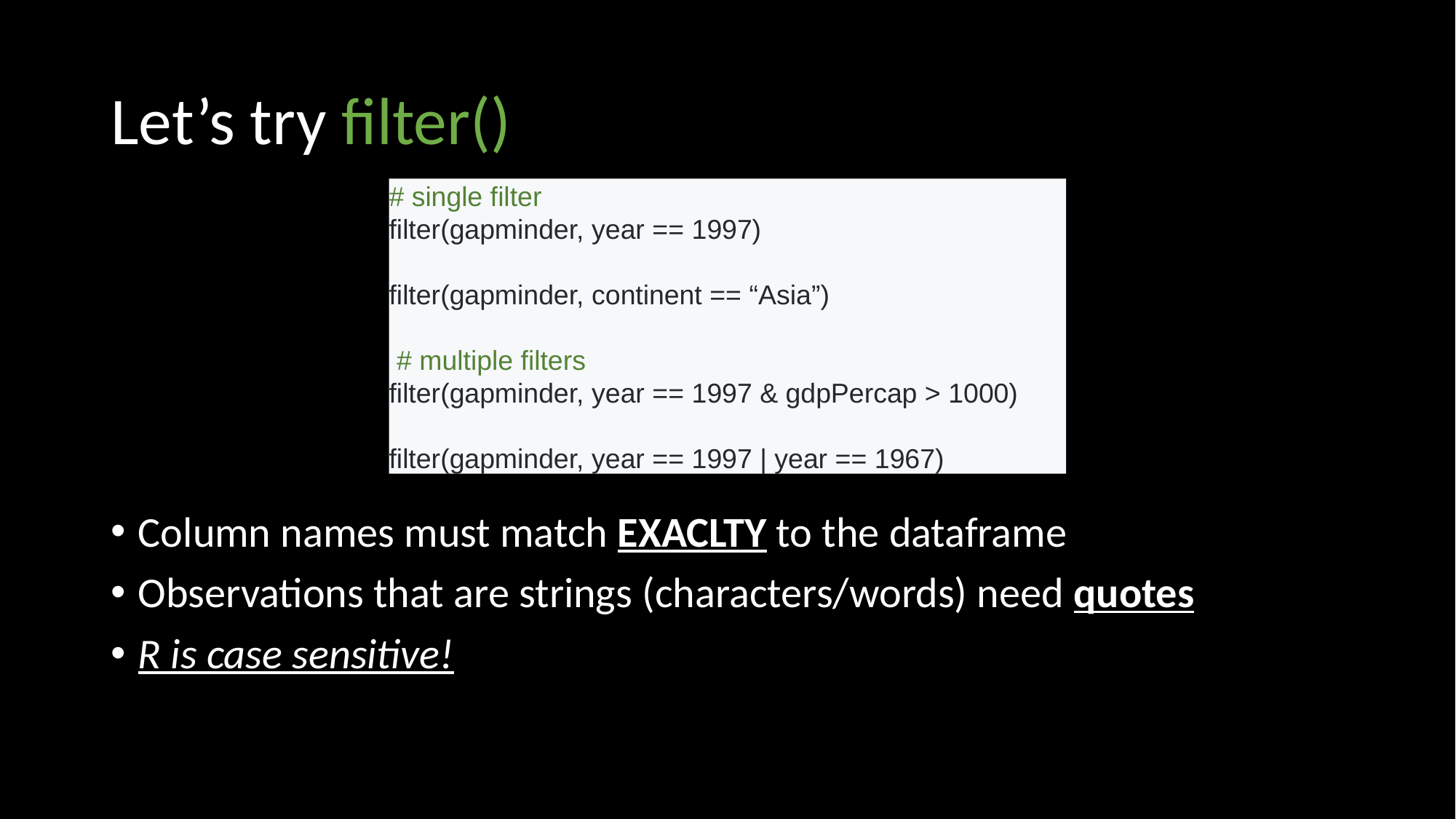

# Let’s try filter()
# single filter
filter(gapminder, year == 1997)

filter(gapminder, continent == “Asia”)

 # multiple filters
filter(gapminder, year == 1997 & gdpPercap > 1000)

filter(gapminder, year == 1997 | year == 1967)
Column names must match EXACLTY to the dataframe
Observations that are strings (characters/words) need quotes
R is case sensitive!